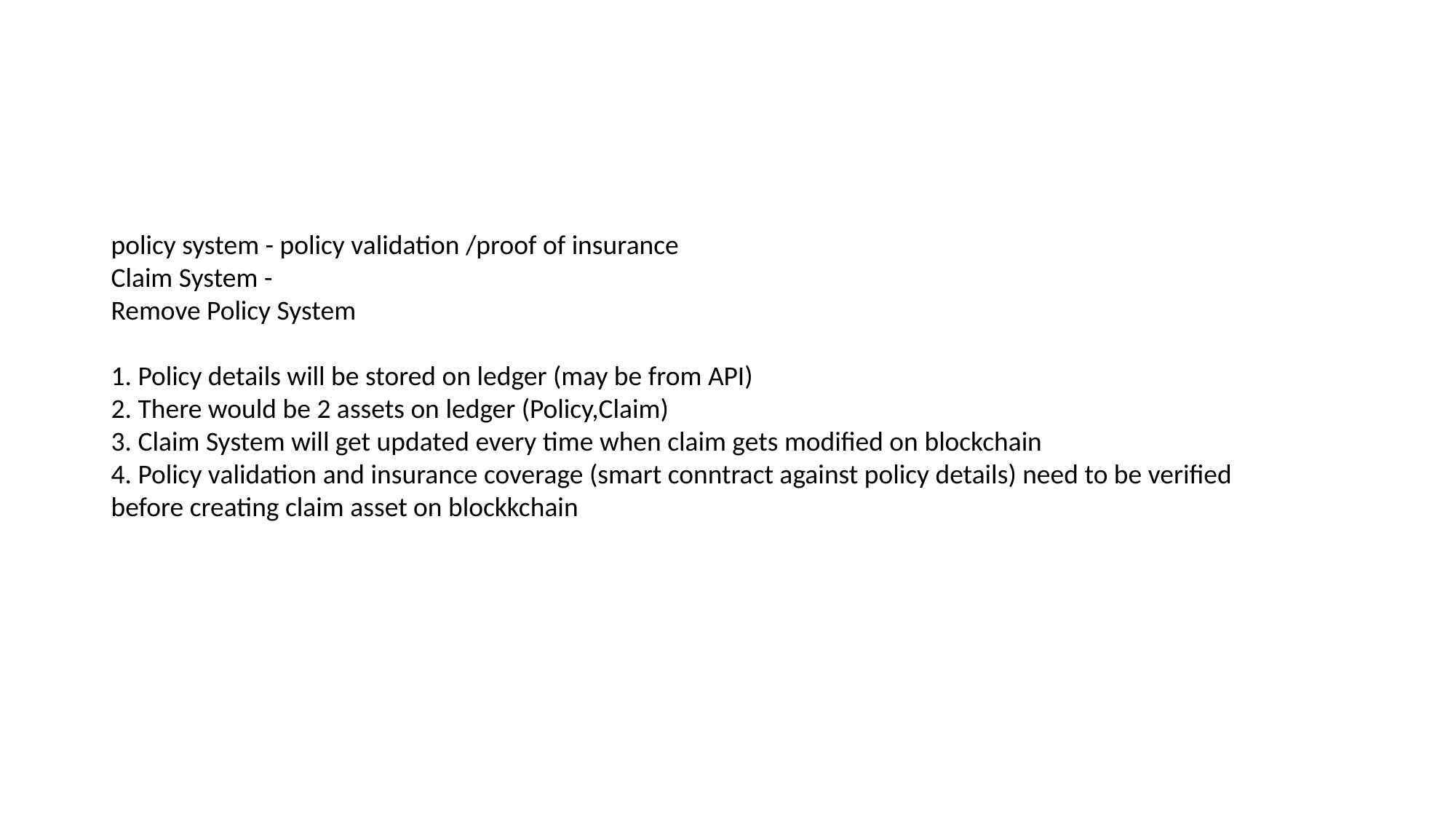

policy system - policy validation /proof of insurance
Claim System -
Remove Policy System

1. Policy details will be stored on ledger (may be from API)
2. There would be 2 assets on ledger (Policy,Claim)
3. Claim System will get updated every time when claim gets modified on blockchain
4. Policy validation and insurance coverage (smart conntract against policy details) need to be verified before creating claim asset on blockkchain